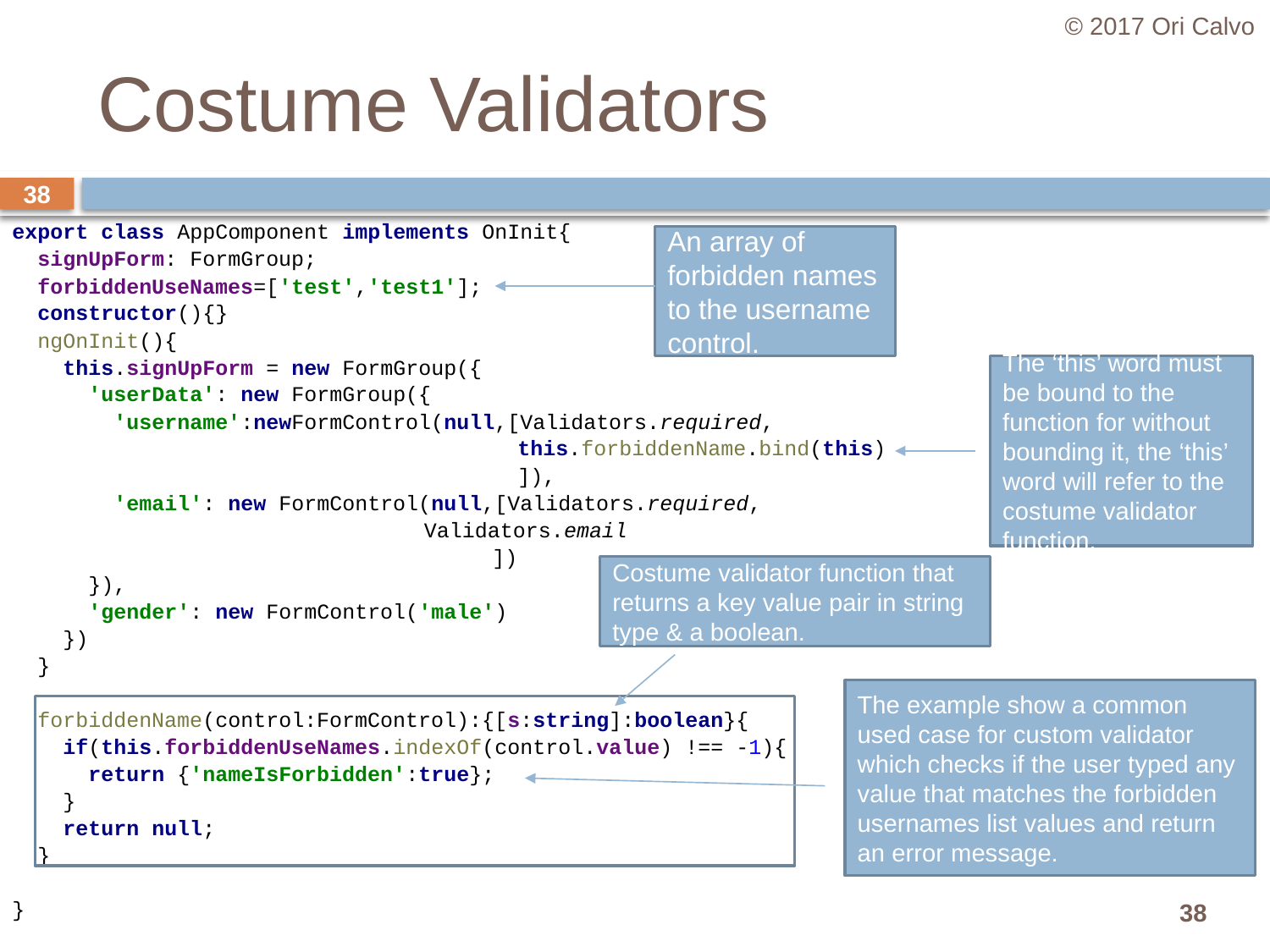

© 2017 Ori Calvo
# Costume Validators
38
export class AppComponent implements OnInit{
  signUpForm: FormGroup;
  forbiddenUseNames=['test','test1'];
  constructor(){}
  ngOnInit(){
    this.signUpForm = new FormGroup({
      'userData': new FormGroup({
        'username':newFormControl(null,[Validators.required,
					        this.forbiddenName.bind(this)
					        ]),
        'email': new FormControl(null,[Validators.required,
          			       Validators.email
       				      ])
      }),
      'gender': new FormControl('male')
    })
  }
  forbiddenName(control:FormControl):{[s:string]:boolean}{
    if(this.forbiddenUseNames.indexOf(control.value) !== -1){
      return {'nameIsForbidden':true};
    }
    return null;
  }
}
An array of forbidden names to the username control.
The ‘this’ word must be bound to the function for without bounding it, the ‘this’ word will refer to the costume validator function.
Costume validator function that returns a key value pair in string type & a boolean.
The example show a common used case for custom validator which checks if the user typed any value that matches the forbidden usernames list values and return an error message.